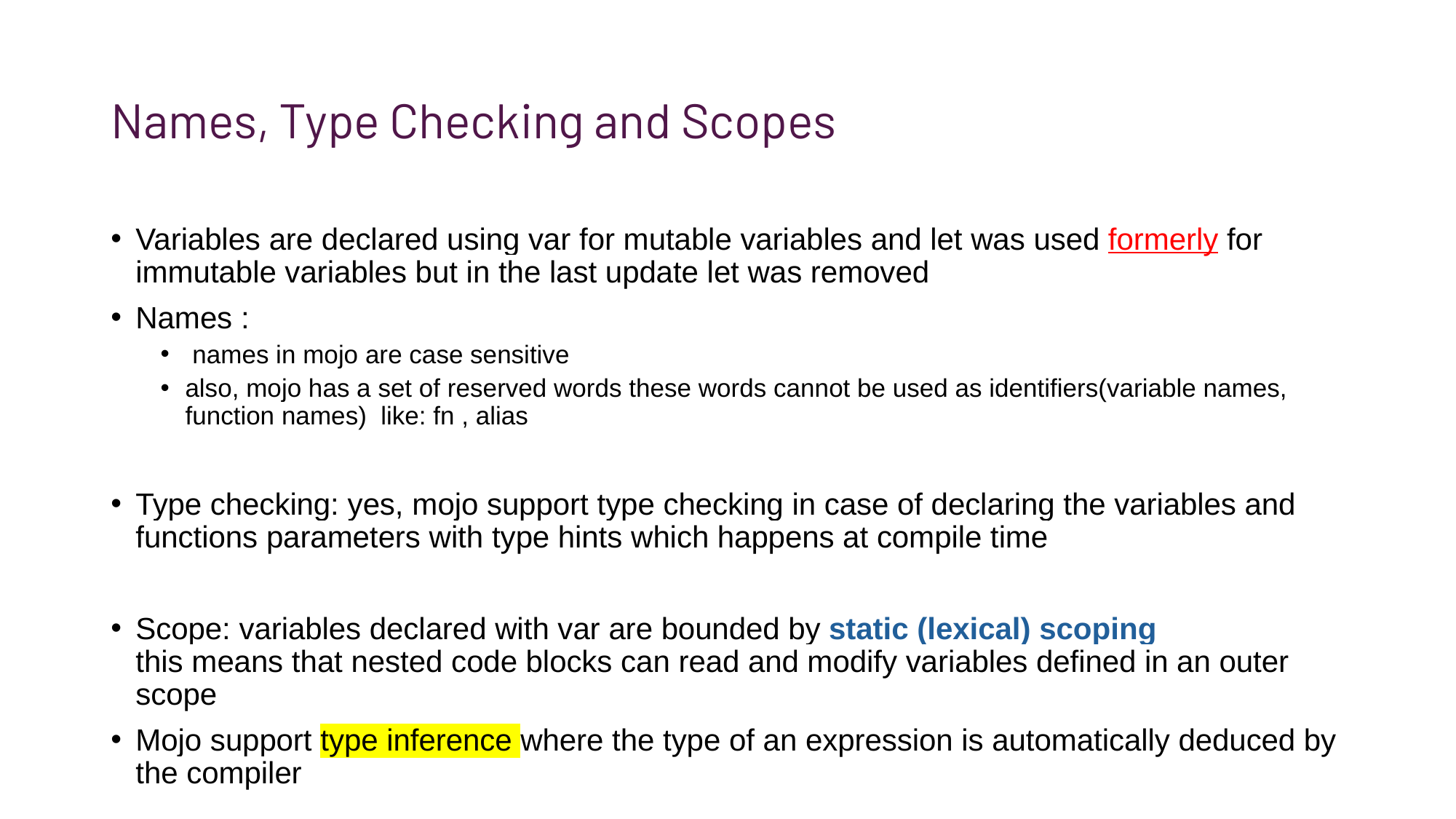

# Names, Type Checking and Scopes
Variables are declared using var for mutable variables and let was used formerly for immutable variables but in the last update let was removed
Names :
 names in mojo are case sensitive
also, mojo has a set of reserved words these words cannot be used as identifiers(variable names, function names)  like: fn , alias

Type checking: yes, mojo support type checking in case of declaring the variables and functions parameters with type hints which happens at compile time

Scope: variables declared with var are bounded by static (lexical) scoping
this means that nested code blocks can read and modify variables defined in an outer scope
Mojo support type inference where the type of an expression is automatically deduced by the compiler